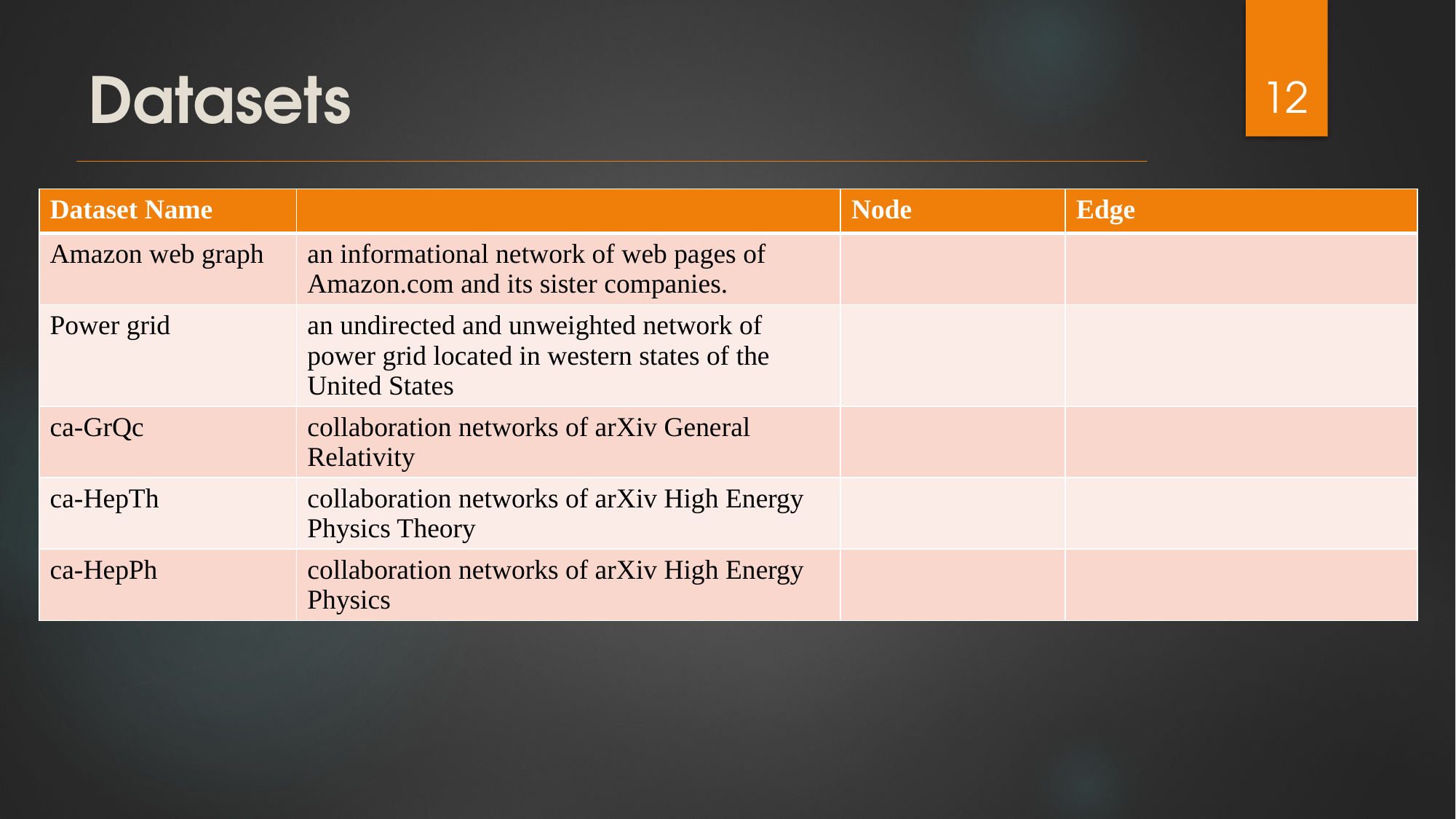

12
# Datasets
| Dataset Name |  | Node | Edge |
| --- | --- | --- | --- |
| Amazon web graph | an informational network of web pages of Amazon.com and its sister companies. |  |  |
| Power grid | an undirected and unweighted network of power grid located in western states of the United States |  |  |
| ca-GrQc | collaboration networks of arXiv General Relativity |  |  |
| ca-HepTh | collaboration networks of arXiv High Energy Physics Theory |  |  |
| ca-HepPh | collaboration networks of arXiv High Energy Physics |  |  |